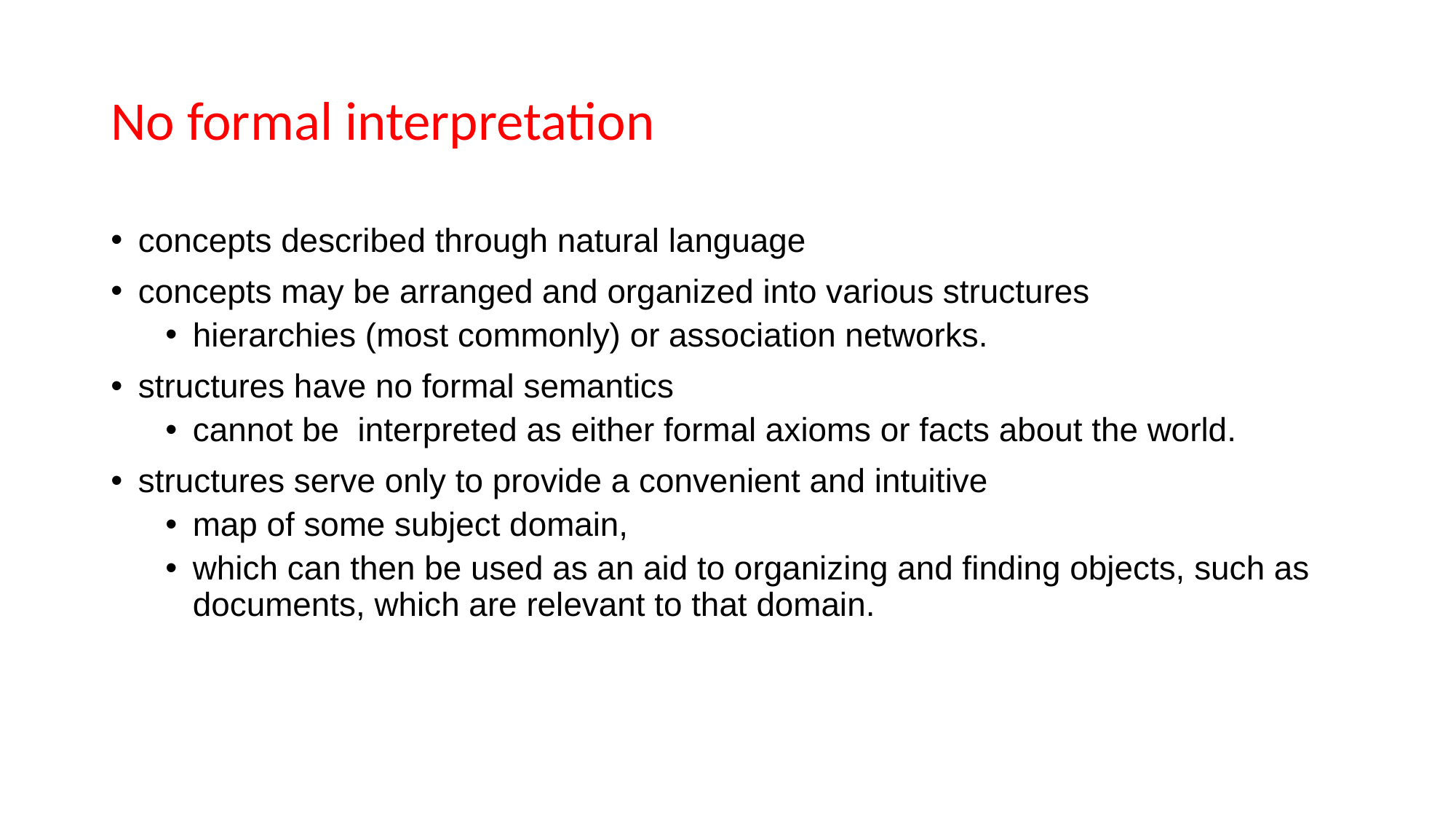

# No formal interpretation
concepts described through natural language
concepts may be arranged and organized into various structures
hierarchies (most commonly) or association networks.
structures have no formal semantics
cannot be  interpreted as either formal axioms or facts about the world.
structures serve only to provide a convenient and intuitive
map of some subject domain,
which can then be used as an aid to organizing and finding objects, such as documents, which are relevant to that domain.